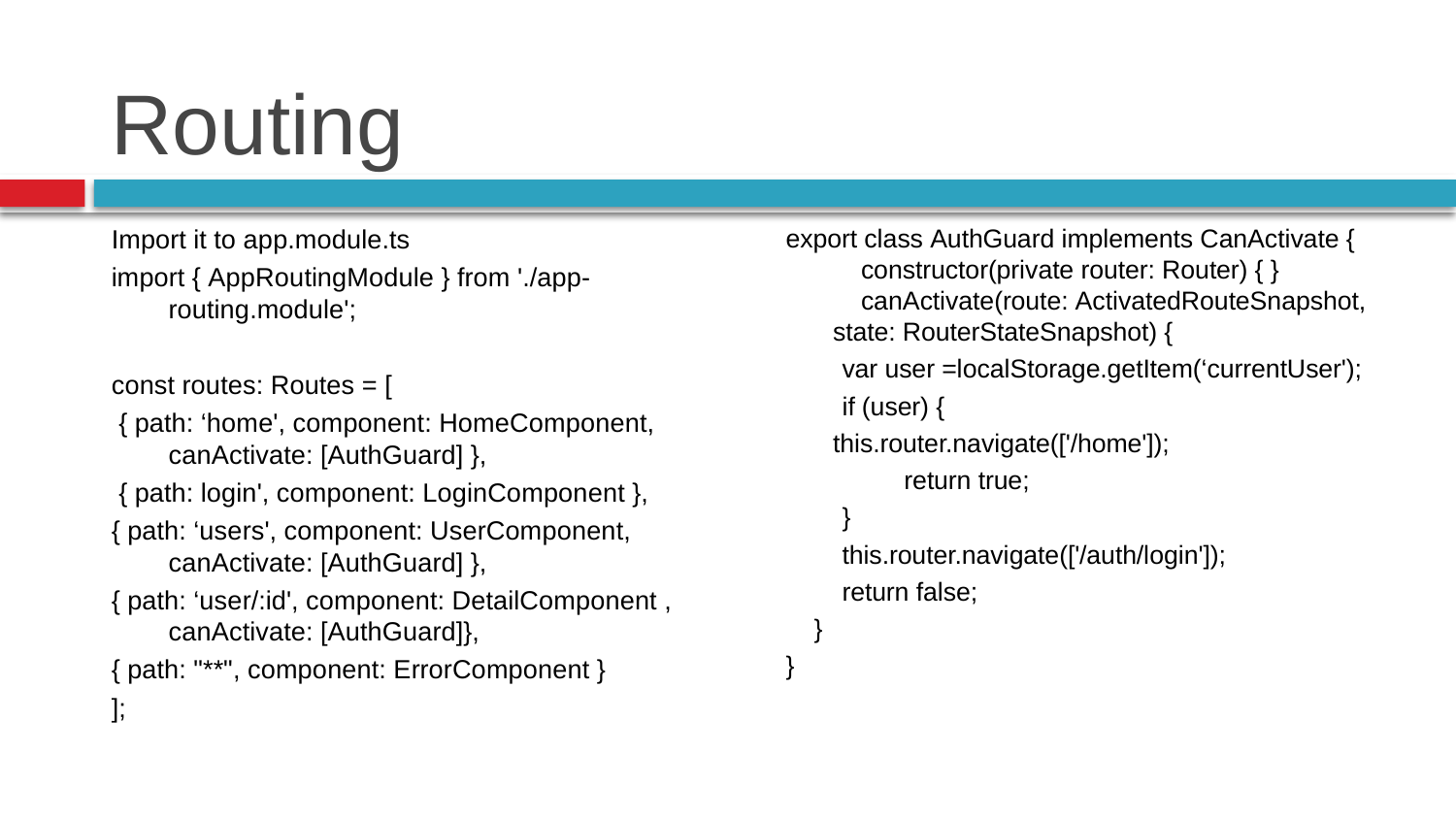

# Routing
export class AuthGuard implements CanActivate {
    constructor(private router: Router) { }
    canActivate(route: ActivatedRouteSnapshot, state: RouterStateSnapshot) {
        var user =localStorage.getItem(‘currentUser');
        if (user) {
		this.router.navigate(['/home']);
           	 return true;
        }
        this.router.navigate(['/auth/login']);
        return false;
    }
}

Import it to app.module.ts
import { AppRoutingModule } from './app-routing.module';

const routes: Routes = [
 { path: ‘home', component: HomeComponent, canActivate: [AuthGuard] },
 { path: login', component: LoginComponent },
{ path: ‘users', component: UserComponent, canActivate: [AuthGuard] },
{ path: ‘user/:id', component: DetailComponent , canActivate: [AuthGuard]},
{ path: "**", component: ErrorComponent }
];